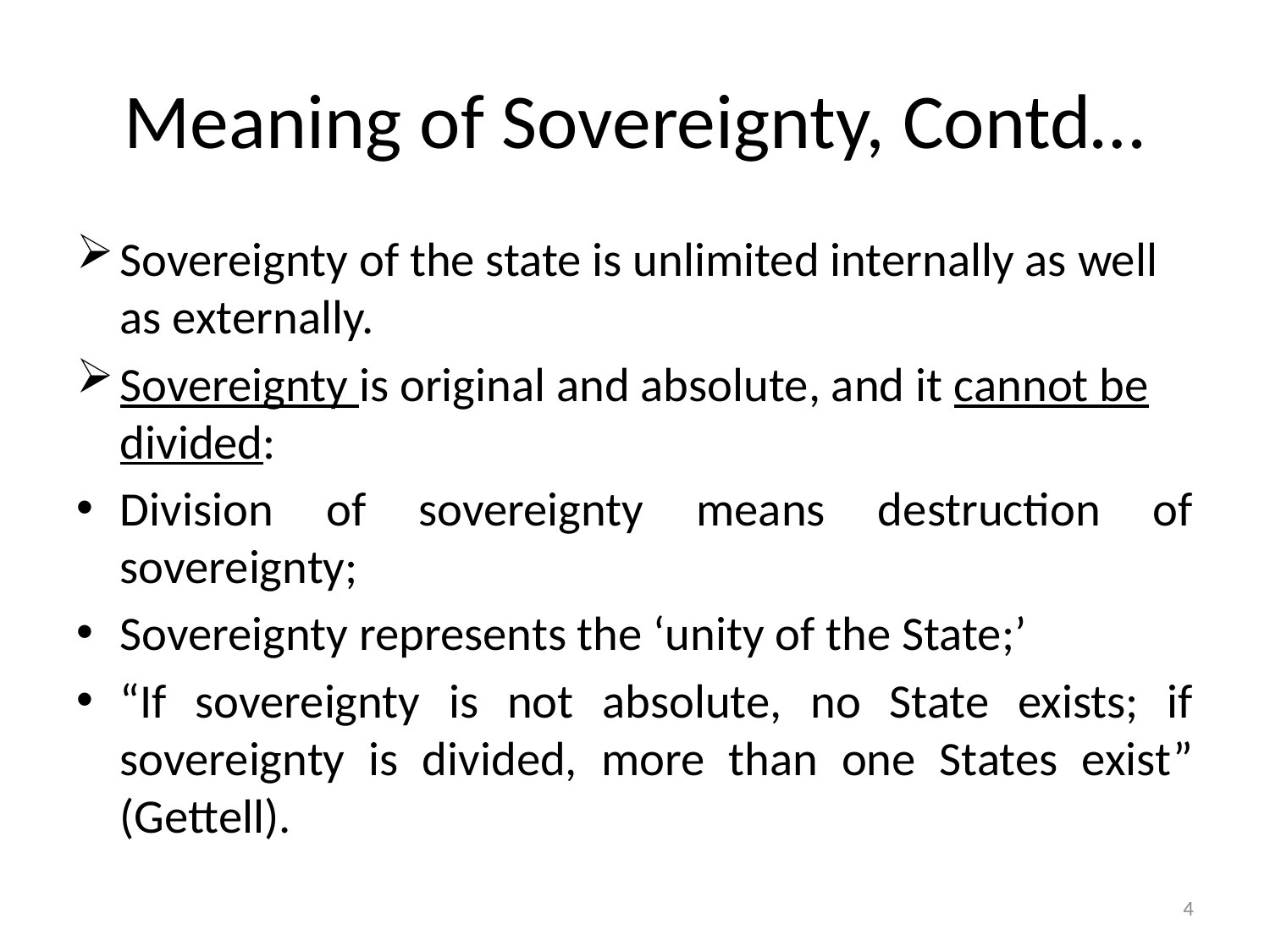

# Meaning of Sovereignty, Contd…
Sovereignty of the state is unlimited internally as well as externally.
Sovereignty is original and absolute, and it cannot be divided:
Division of sovereignty means destruction of sovereignty;
Sovereignty represents the ‘unity of the State;’
“If sovereignty is not absolute, no State exists; if sovereignty is divided, more than one States exist” (Gettell).
4